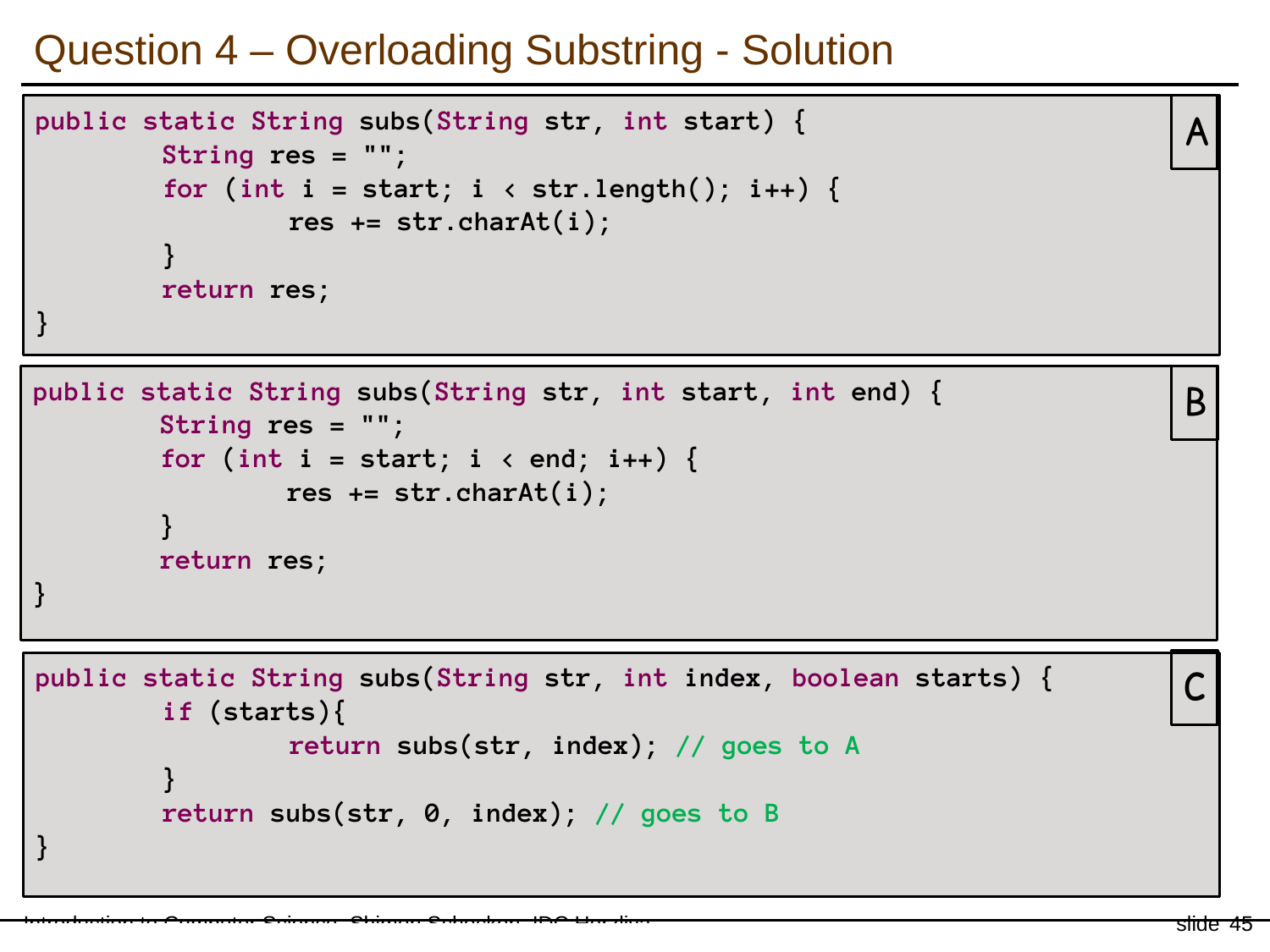

Question 4 – Overloading Substring - Solution
public static String subs(String str, int start) {
	String res = "";
	for (int i = start; i < str.length(); i++) {
		res += str.charAt(i);
	}
	return res;
}

A
public static String subs(String str, int start, int end) {
	String res = "";
	for (int i = start; i < end; i++) {
		res += str.charAt(i);
	}
	return res;
}

B
C
public static String subs(String str, int index, boolean starts) {
	if (starts){
		return subs(str, index); // goes to A
	}
	return subs(str, 0, index); // goes to B
}